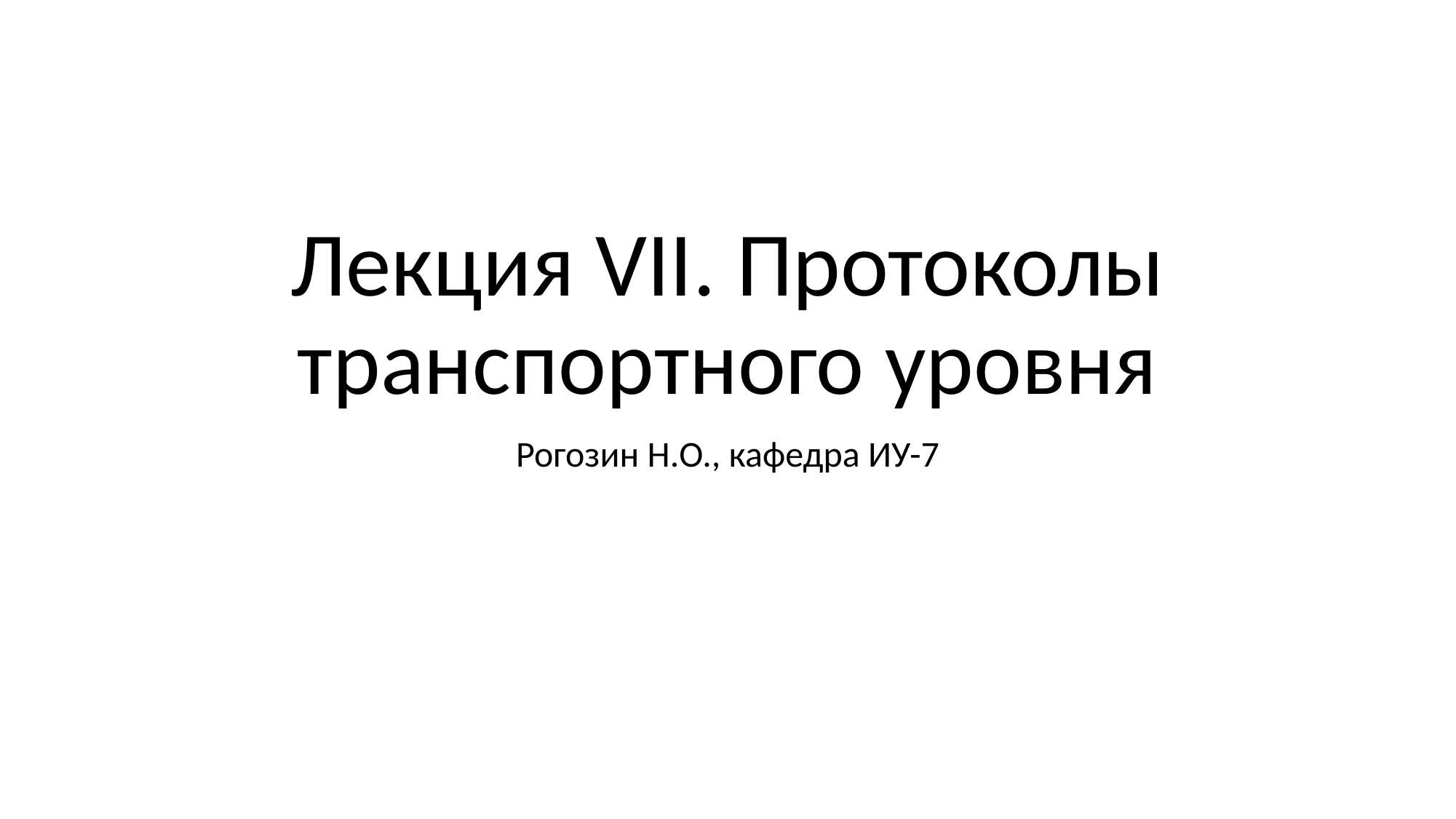

# Лекция VII. Протоколы транспортного уровня
Рогозин Н.О., кафедра ИУ-7